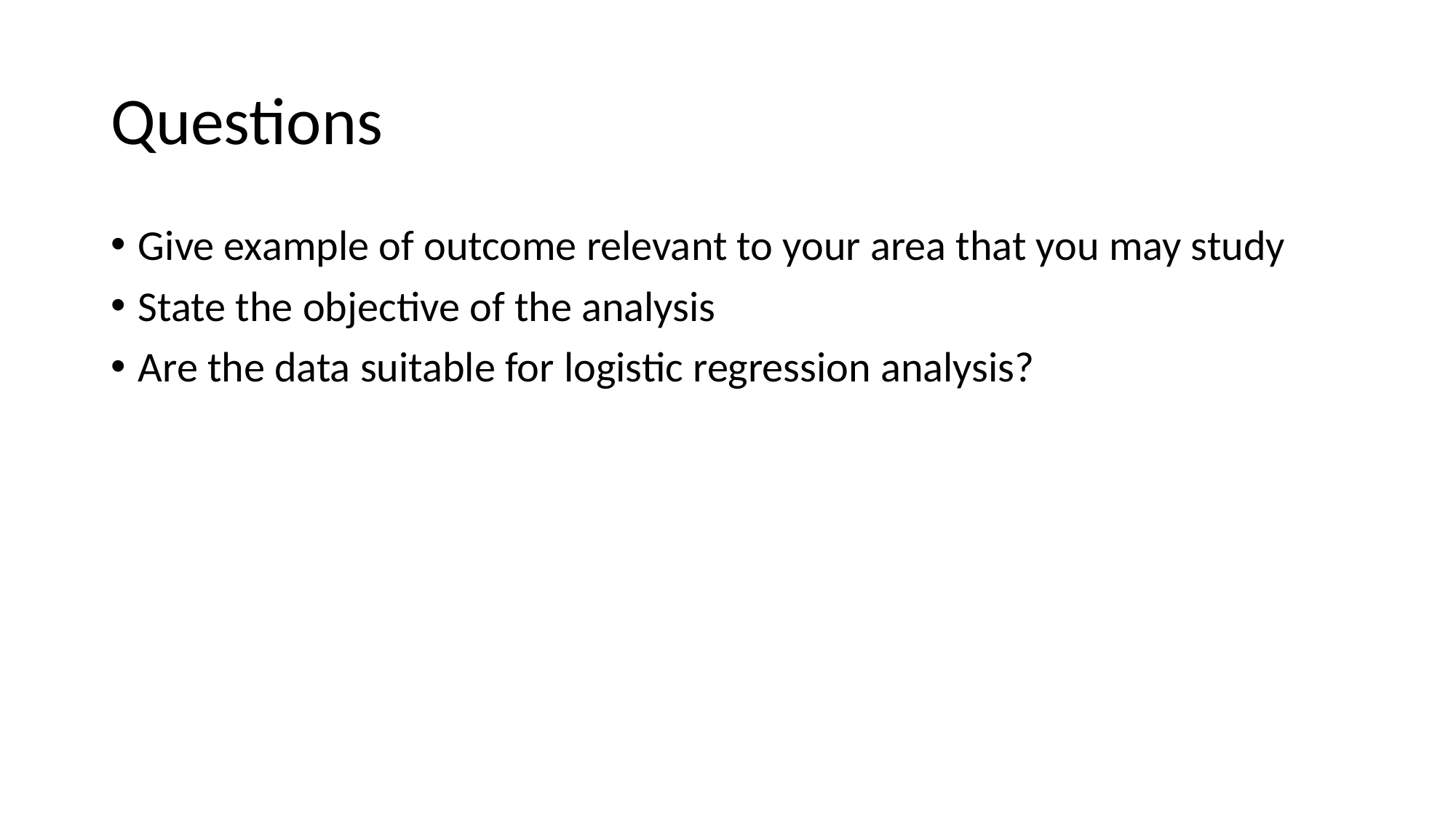

# Questions
Give example of outcome relevant to your area that you may study
State the objective of the analysis
Are the data suitable for logistic regression analysis?